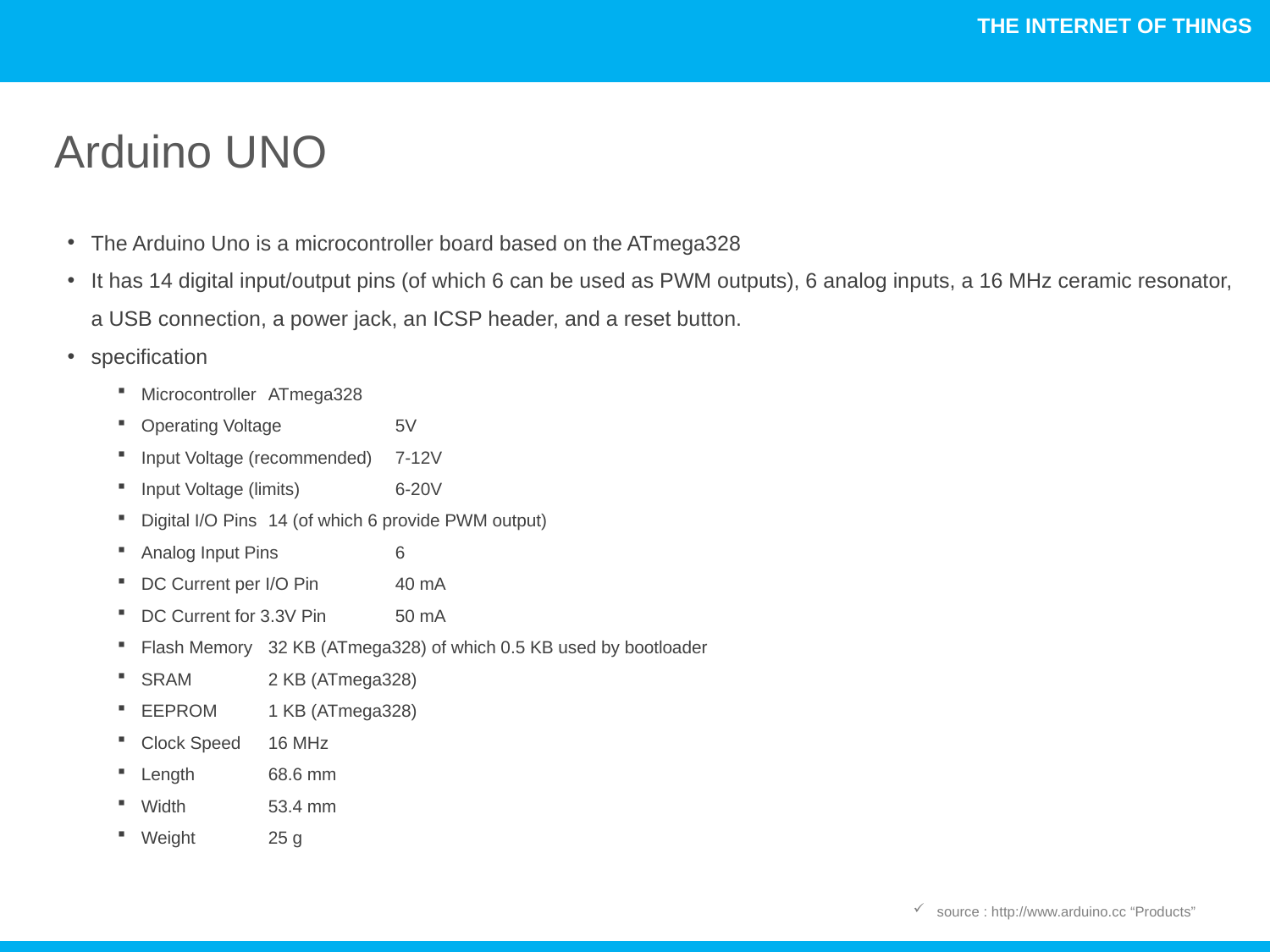

Arduino UNO
The Arduino Uno is a microcontroller board based on the ATmega328
It has 14 digital input/output pins (of which 6 can be used as PWM outputs), 6 analog inputs, a 16 MHz ceramic resonator, a USB connection, a power jack, an ICSP header, and a reset button.
specification
Microcontroller	ATmega328
Operating Voltage	5V
Input Voltage (recommended)	7-12V
Input Voltage (limits)	6-20V
Digital I/O Pins	14 (of which 6 provide PWM output)
Analog Input Pins	6
DC Current per I/O Pin	40 mA
DC Current for 3.3V Pin	50 mA
Flash Memory	32 KB (ATmega328) of which 0.5 KB used by bootloader
SRAM	2 KB (ATmega328)
EEPROM	1 KB (ATmega328)
Clock Speed	16 MHz
Length	68.6 mm
Width	53.4 mm
Weight	25 g
source : http://www.arduino.cc “Products”